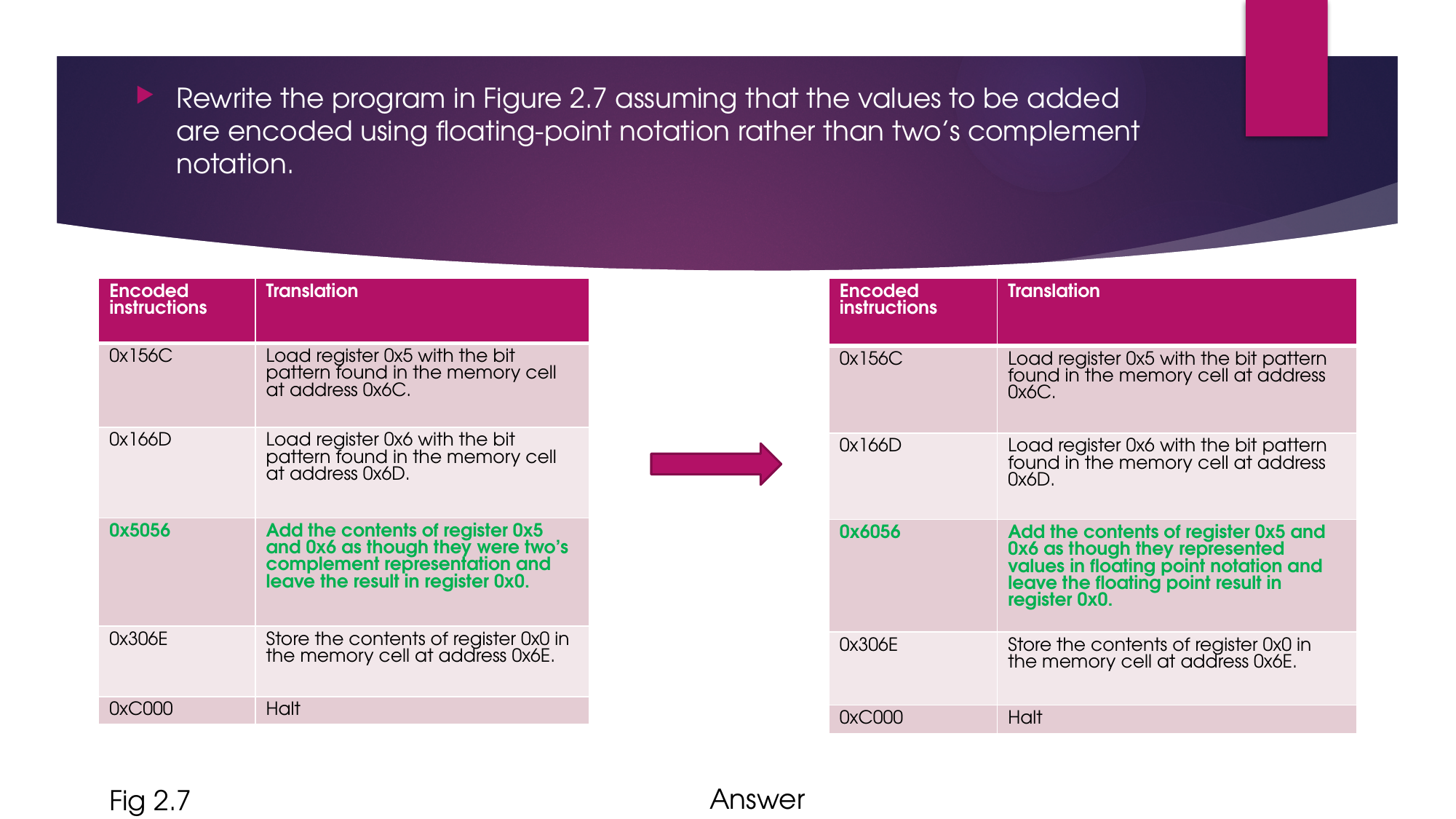

Rewrite the program in Figure 2.7 assuming that the values to be added are encoded using floating-point notation rather than two’s complement notation.

| Encoded instructions | Translation |
| --- | --- |
| 0x156C | Load register 0x5 with the bit pattern found in the memory cell at address 0x6C. |
| 0x166D | Load register 0x6 with the bit pattern found in the memory cell at address 0x6D. |
| 0x5056 | Add the contents of register 0x5 and 0x6 as though they were two’s complement representation and leave the result in register 0x0. |
| 0x306E | Store the contents of register 0x0 in the memory cell at address 0x6E. |
| 0xC000 | Halt |
| Encoded instructions | Translation |
| --- | --- |
| 0x156C | Load register 0x5 with the bit pattern found in the memory cell at address 0x6C. |
| 0x166D | Load register 0x6 with the bit pattern found in the memory cell at address 0x6D. |
| 0x6056 | Add the contents of register 0x5 and 0x6 as though they represented values in floating point notation and leave the floating point result in register 0x0. |
| 0x306E | Store the contents of register 0x0 in the memory cell at address 0x6E. |
| 0xC000 | Halt |

Answer
Fig 2.7